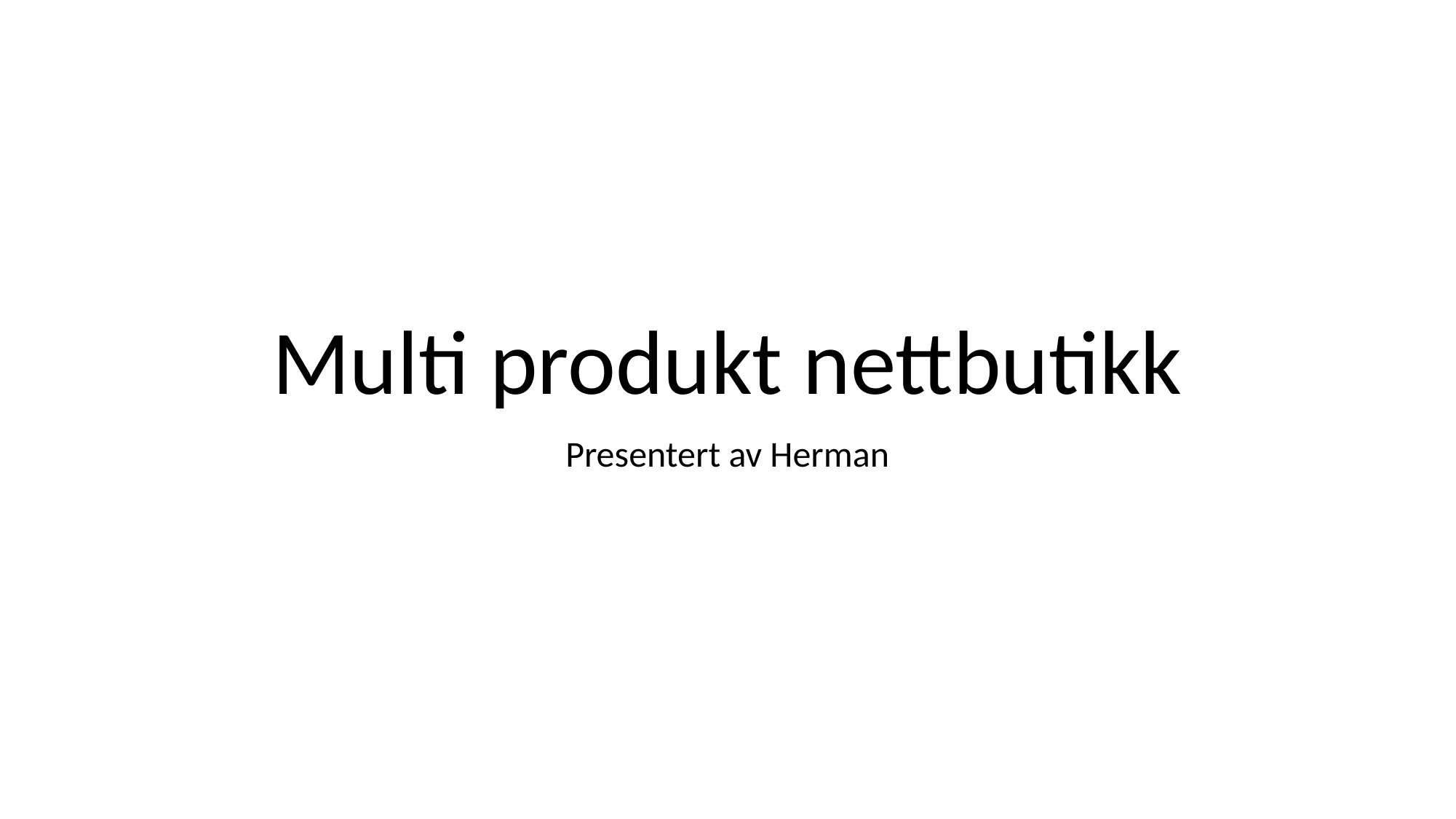

# Multi produkt nettbutikk
Presentert av Herman